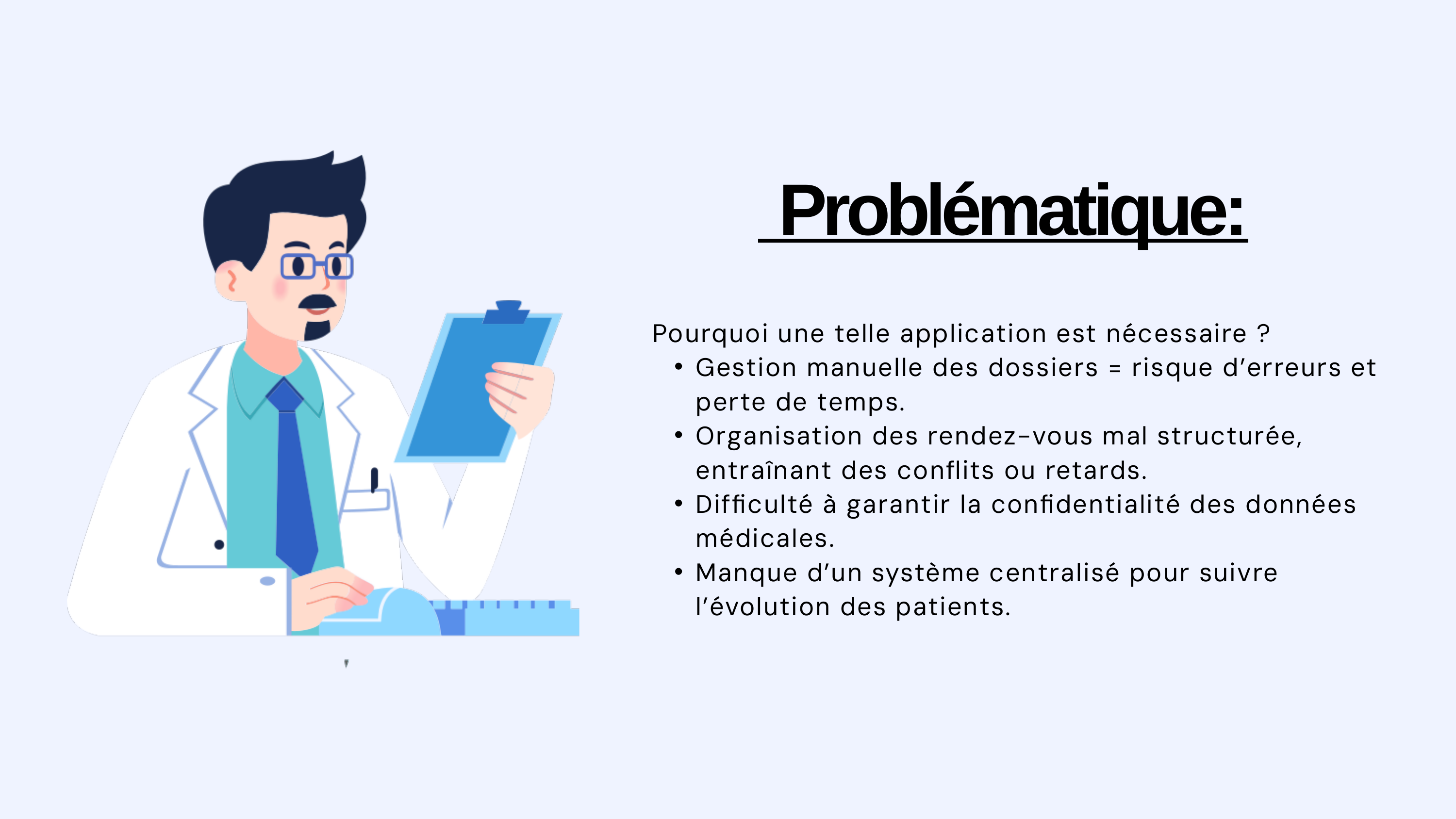

Problématique:
Pourquoi une telle application est nécessaire ?
Gestion manuelle des dossiers = risque d’erreurs et perte de temps.
Organisation des rendez-vous mal structurée, entraînant des conflits ou retards.
Difficulté à garantir la confidentialité des données médicales.
Manque d’un système centralisé pour suivre l’évolution des patients.